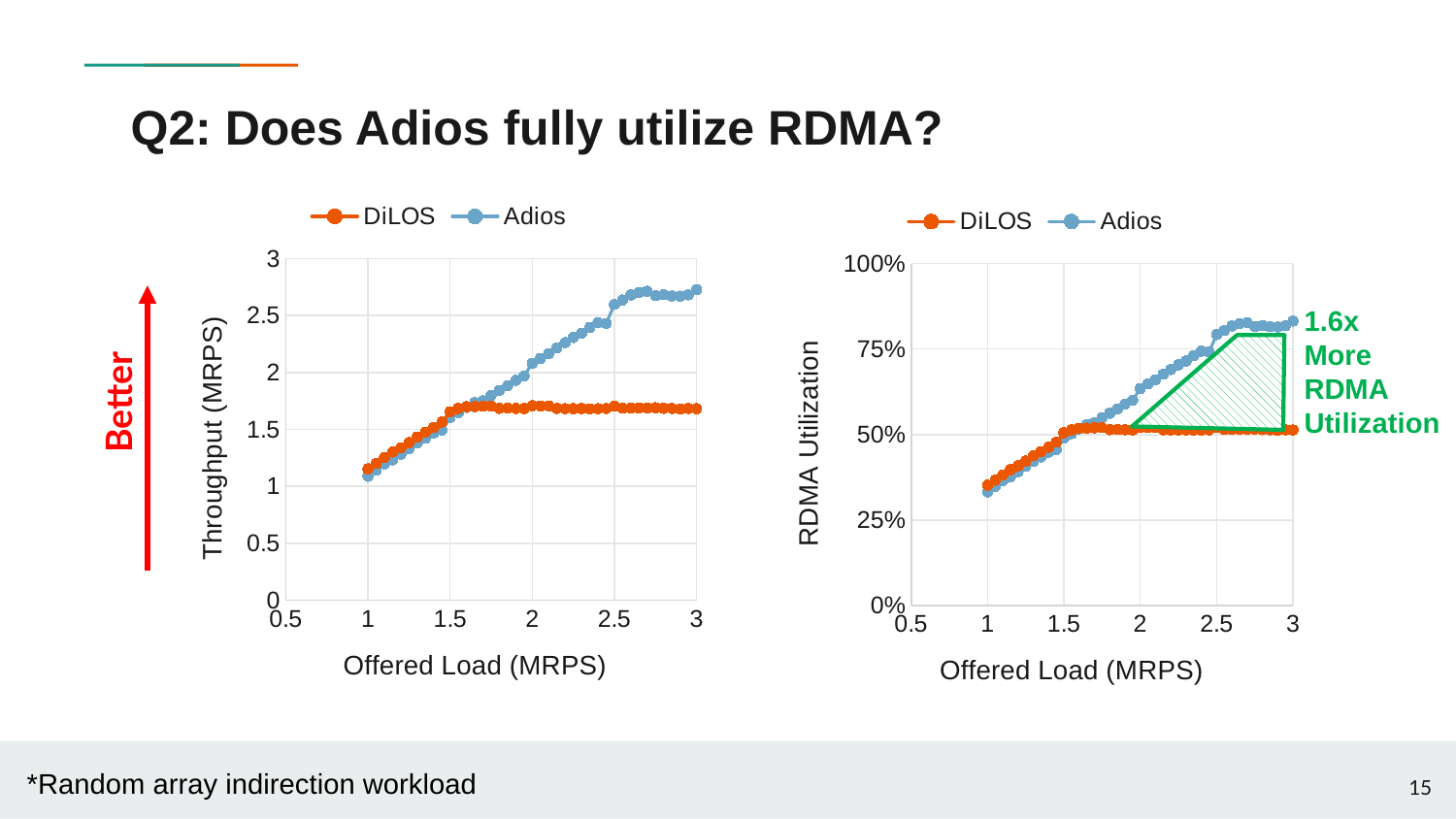

# Q2: Does Adios fully utilize RDMA?

### Chart

| Category | DiLOS | Adios |
|---|---|---|

### Chart

| Category | DiLOS | Adios |
|---|---|---|
Better
1.6x
More
RDMA
Utilization

15
*Random array indirection workload